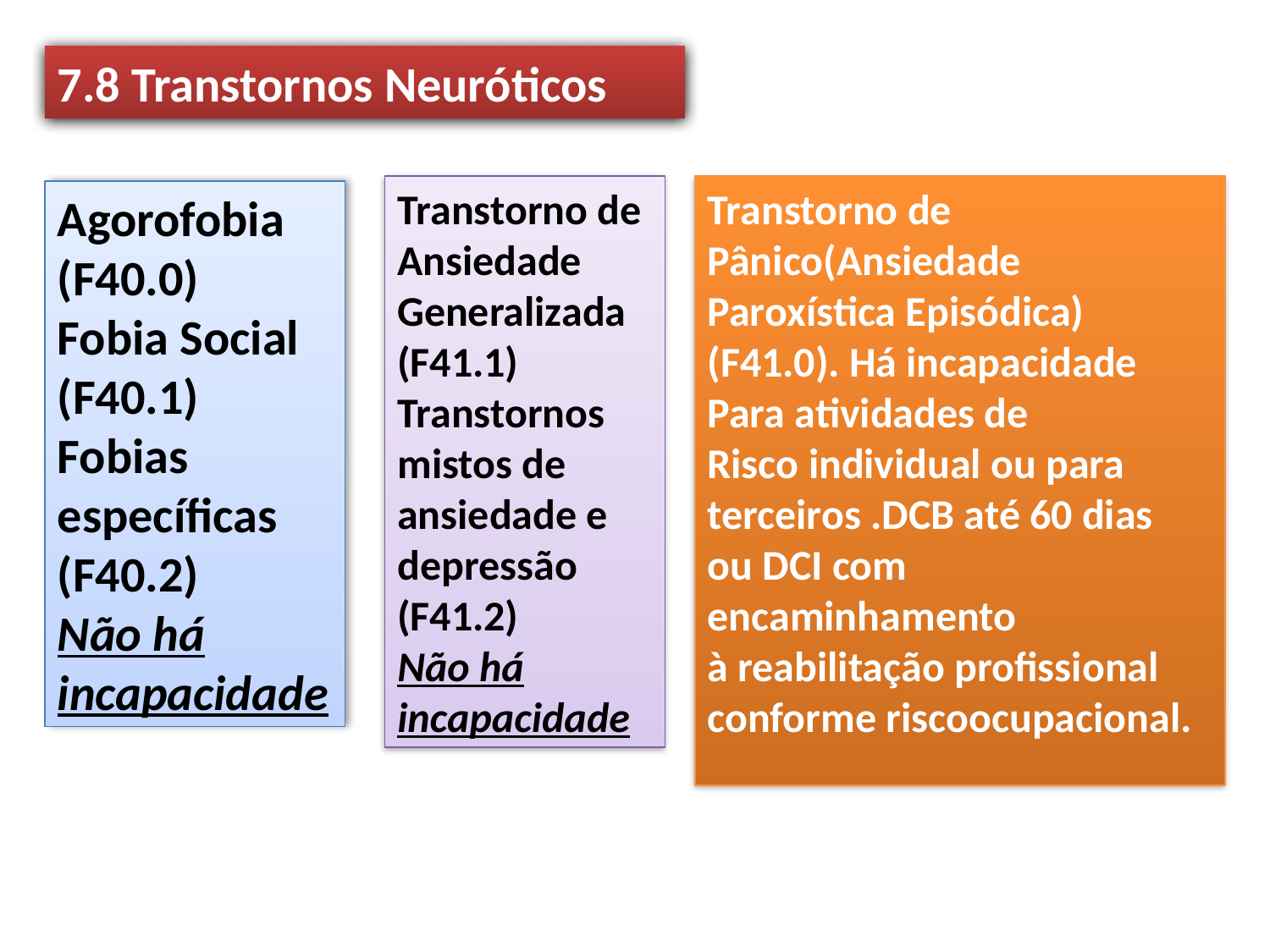

7.8 Transtornos Neuróticos
Transtorno de
Ansiedade
Generalizada
(F41.1)
Transtornos
mistos de
ansiedade e
depressão
(F41.2)
Não há
incapacidade
Transtorno de
Pânico(Ansiedade
Paroxística Episódica) (F41.0). Há incapacidade
Para atividades de
Risco individual ou para terceiros .DCB até 60 dias
ou DCI com encaminhamento
à reabilitação profissional
conforme riscoocupacional.

Agorofobia
(F40.0)
Fobia Social
(F40.1)
Fobias
específicas
(F40.2)
Não há
incapacidade